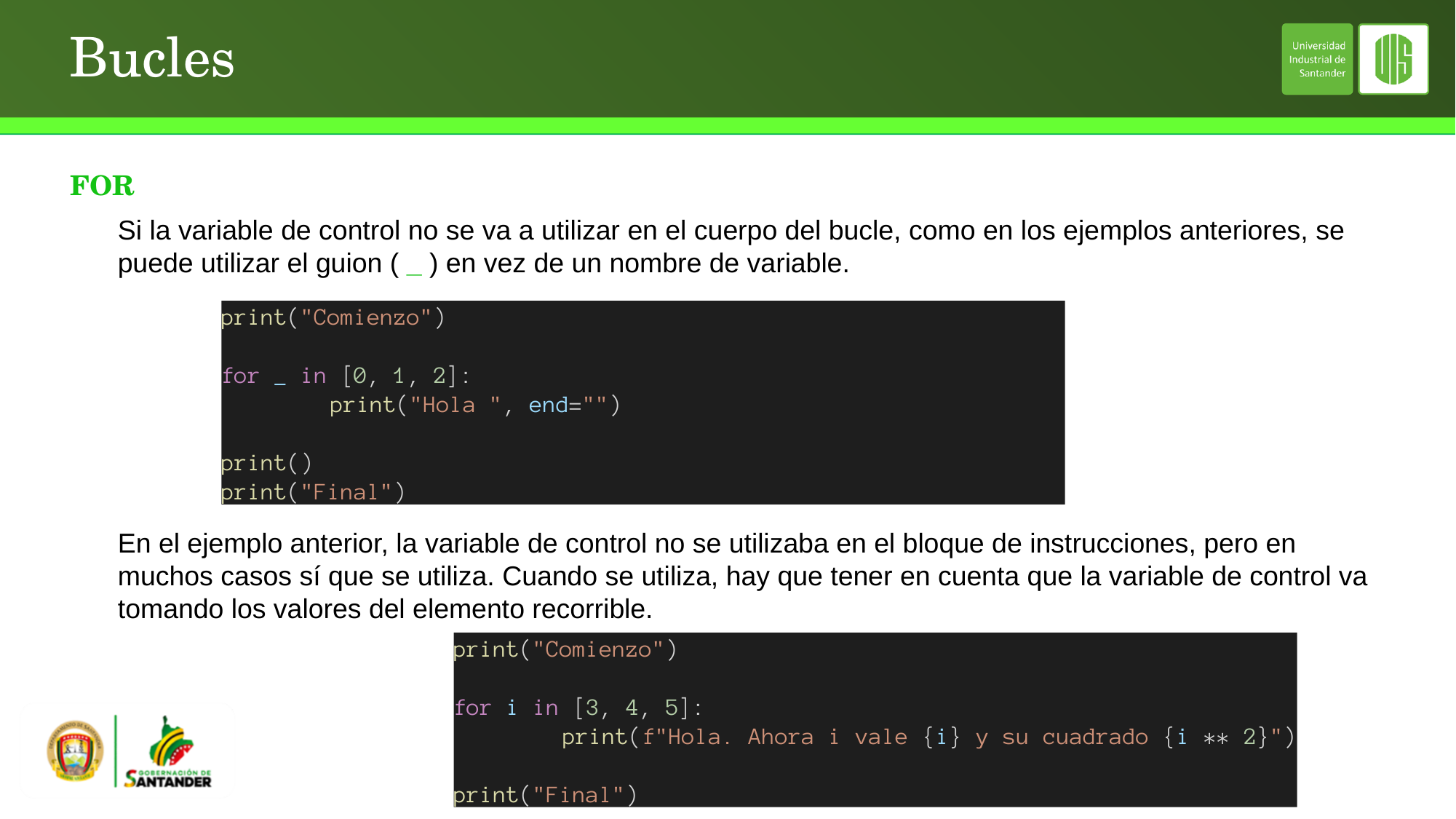

# Bucles
FOR
Si la variable de control no se va a utilizar en el cuerpo del bucle, como en los ejemplos anteriores, se puede utilizar el guion ( _ ) en vez de un nombre de variable.
print("Comienzo")

for _ in [0, 1, 2]:
	print("Hola ", end="")

print()
print("Final")
En el ejemplo anterior, la variable de control no se utilizaba en el bloque de instrucciones, pero en muchos casos sí que se utiliza. Cuando se utiliza, hay que tener en cuenta que la variable de control va tomando los valores del elemento recorrible.
print("Comienzo")

for i in [3, 4, 5]:
	print(f"Hola. Ahora i vale {i} y su cuadrado {i ** 2}")

print("Final")